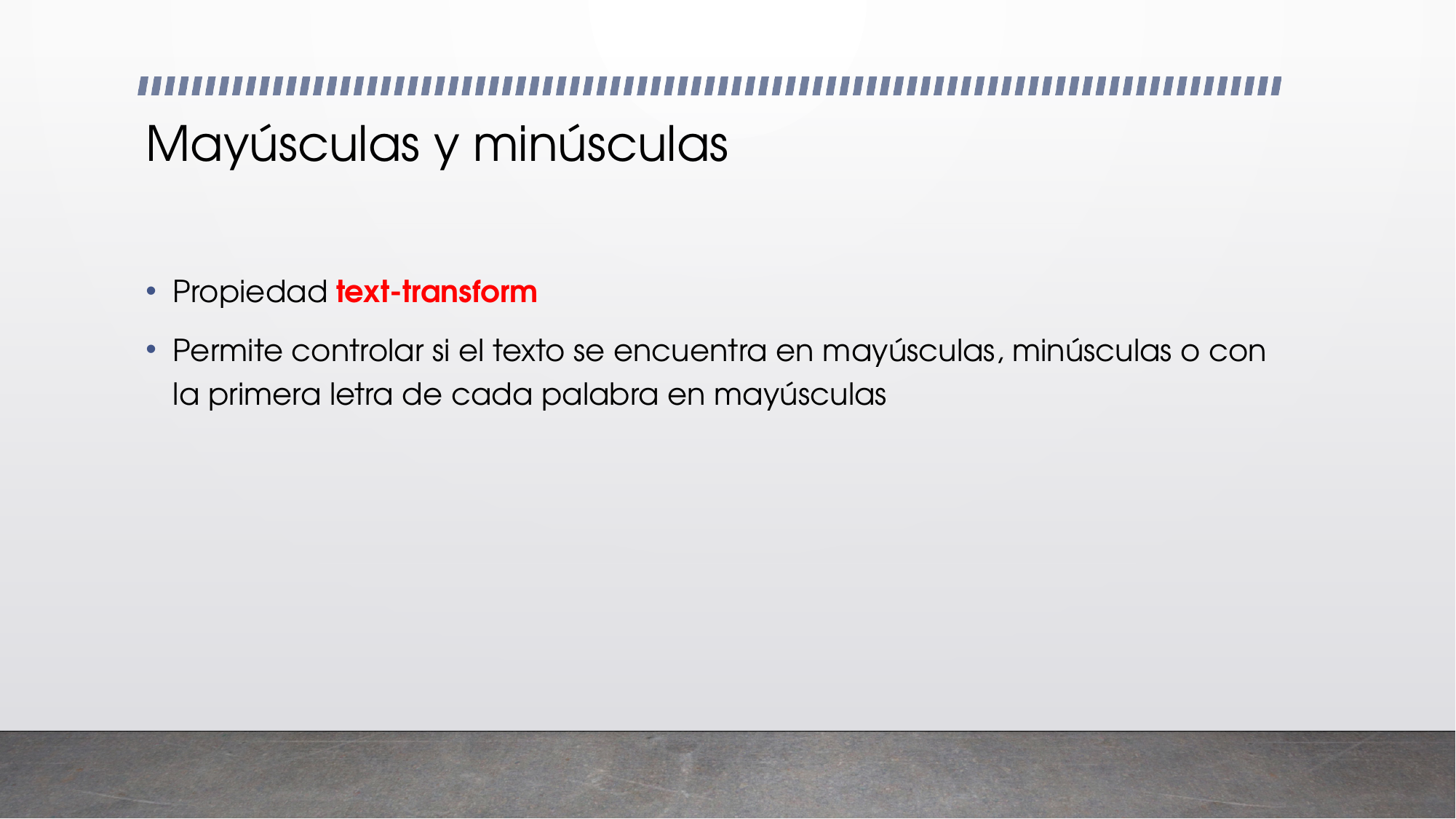

# Mayúsculas y minúsculas
Propiedad text-transform
Permite controlar si el texto se encuentra en mayúsculas, minúsculas o con la primera letra de cada palabra en mayúsculas